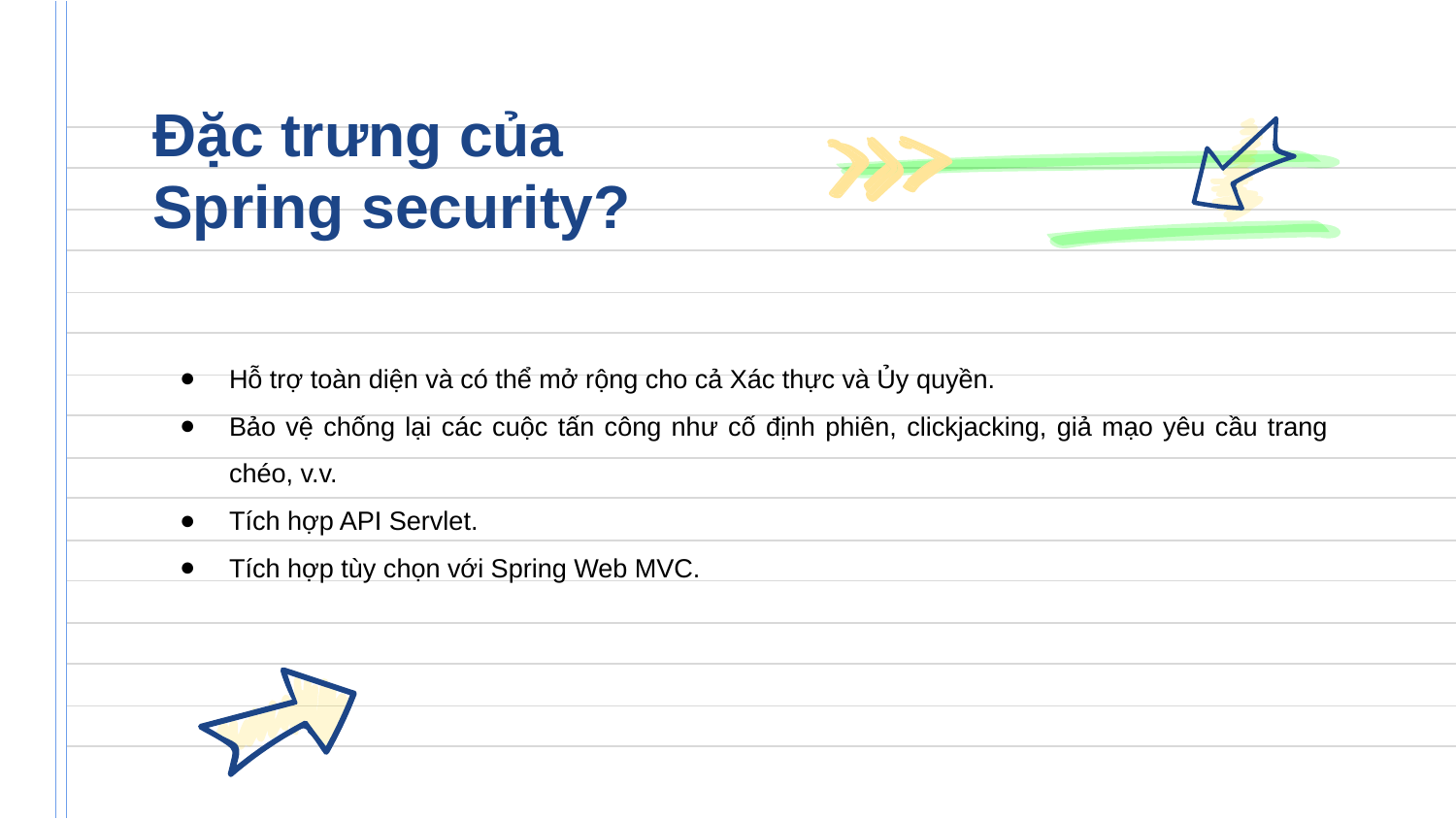

# Đặc trưng của
Spring security?

Hỗ trợ toàn diện và có thể mở rộng cho cả Xác thực và Ủy quyền.
Bảo vệ chống lại các cuộc tấn công như cố định phiên, clickjacking, giả mạo yêu cầu trang chéo, v.v.
Tích hợp API Servlet.
Tích hợp tùy chọn với Spring Web MVC.